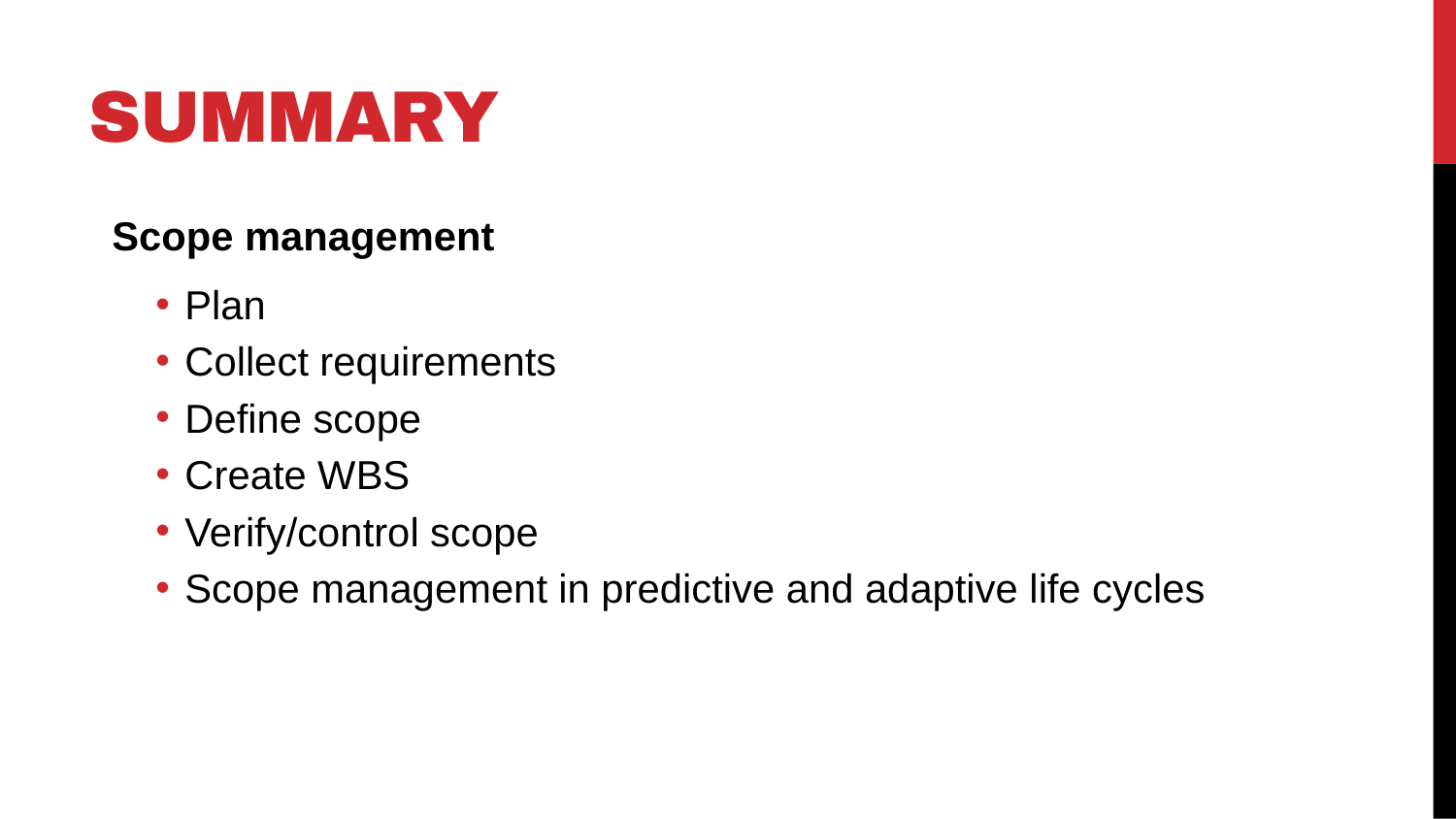

# Summary
Scope management
Plan
Collect requirements
Define scope
Create WBS
Verify/control scope
Scope management in predictive and adaptive life cycles